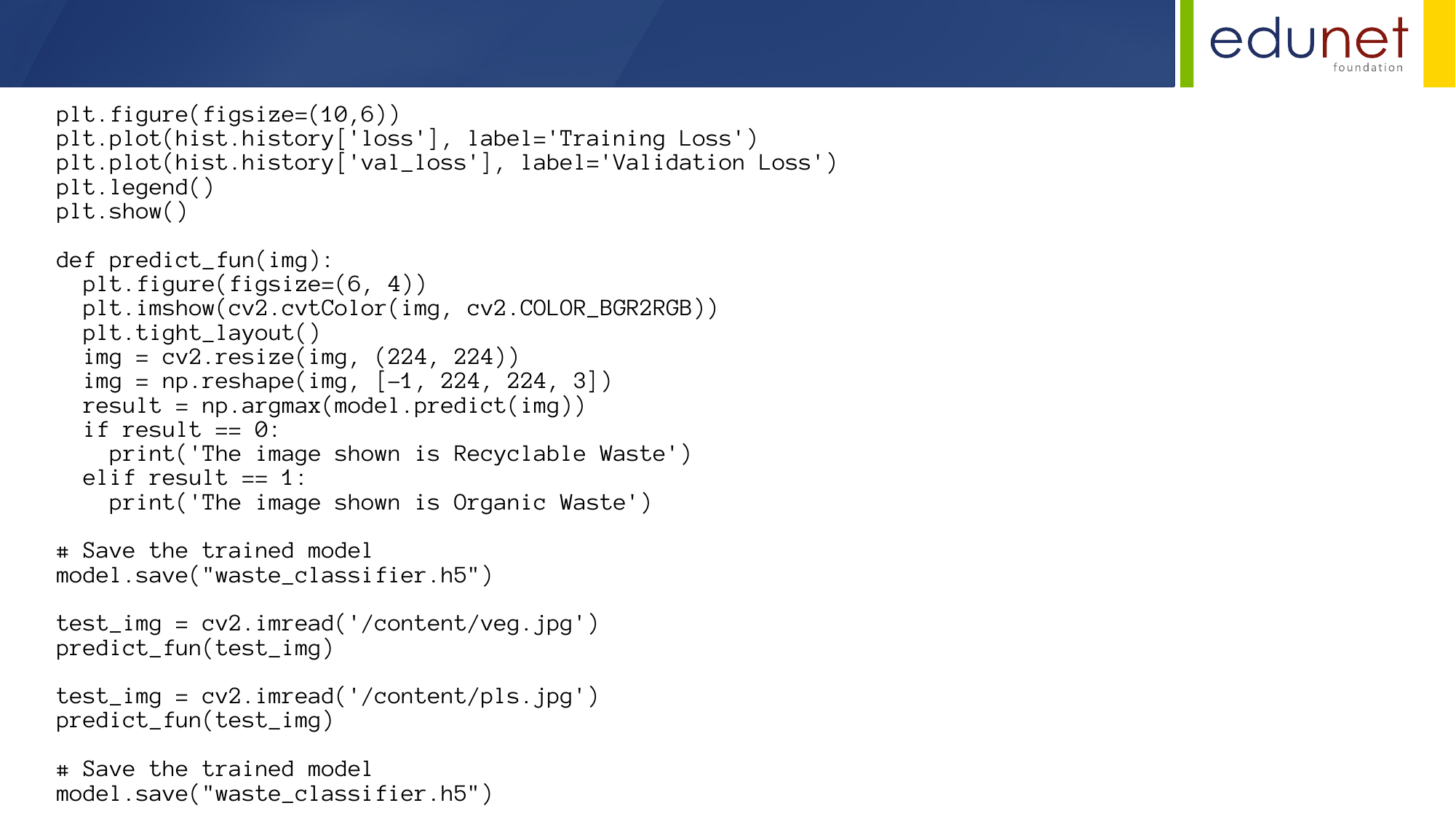

plt.figure(figsize=(10,6))
plt.plot(hist.history['loss'], label='Training Loss')
plt.plot(hist.history['val_loss'], label='Validation Loss')
plt.legend()
plt.show()
def predict_fun(img):
  plt.figure(figsize=(6, 4))
  plt.imshow(cv2.cvtColor(img, cv2.COLOR_BGR2RGB))
  plt.tight_layout()
  img = cv2.resize(img, (224, 224))
  img = np.reshape(img, [-1, 224, 224, 3])
  result = np.argmax(model.predict(img))
  if result == 0:
    print('The image shown is Recyclable Waste')
  elif result == 1:
    print('The image shown is Organic Waste')
# Save the trained model
model.save("waste_classifier.h5")
test_img = cv2.imread('/content/veg.jpg')
predict_fun(test_img)
test_img = cv2.imread('/content/pls.jpg')
predict_fun(test_img)
# Save the trained model
model.save("waste_classifier.h5")